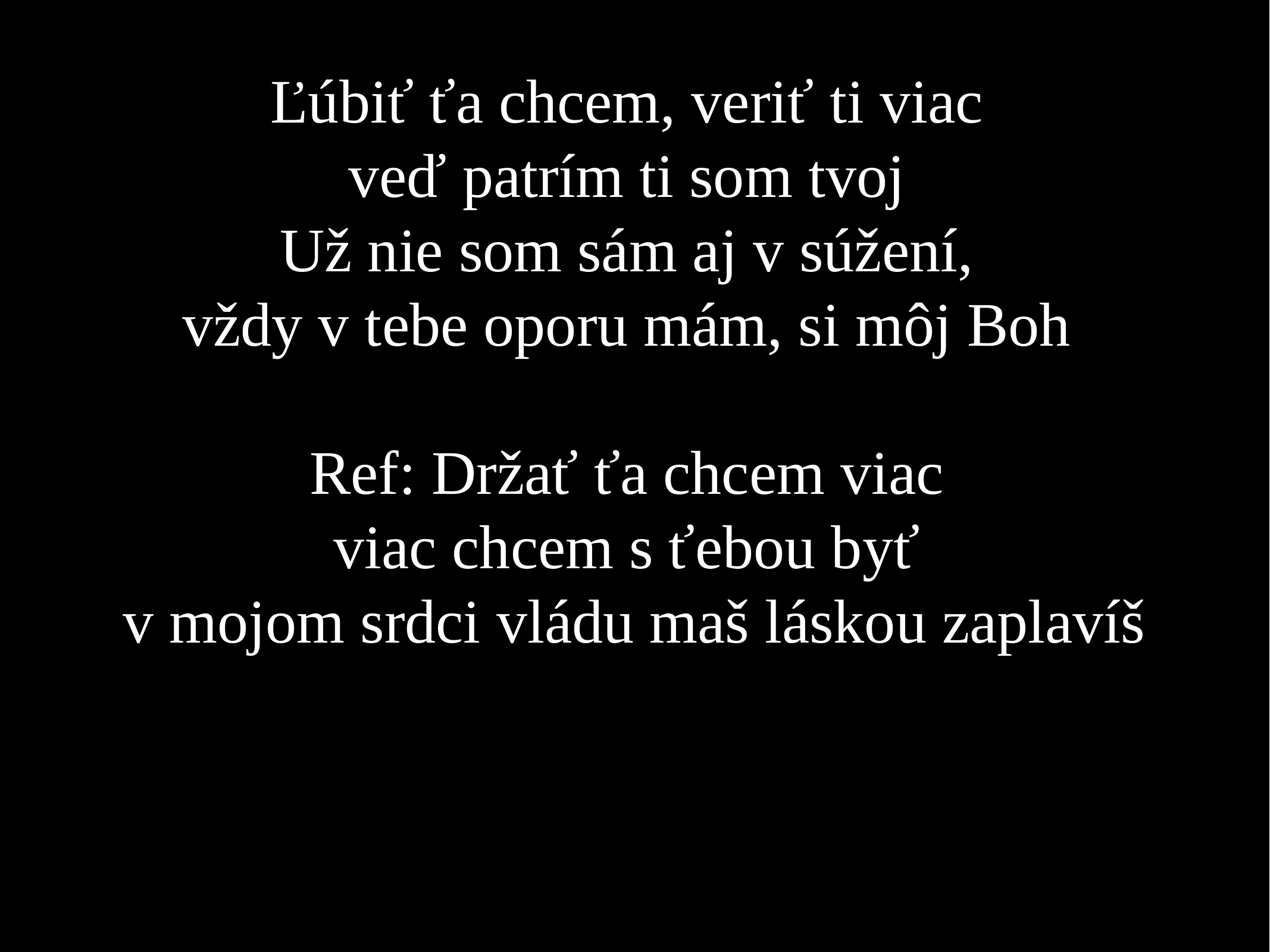

Ľúbiť ťa chcem, veriť ti viac
veď patrím ti som tvoj
Už nie som sám aj v súžení,
vždy v tebe oporu mám, si môj Boh

Ref: Držať ťa chcem viac
viac chcem s ťebou byť
v mojom srdci vládu maš láskou zaplavíš